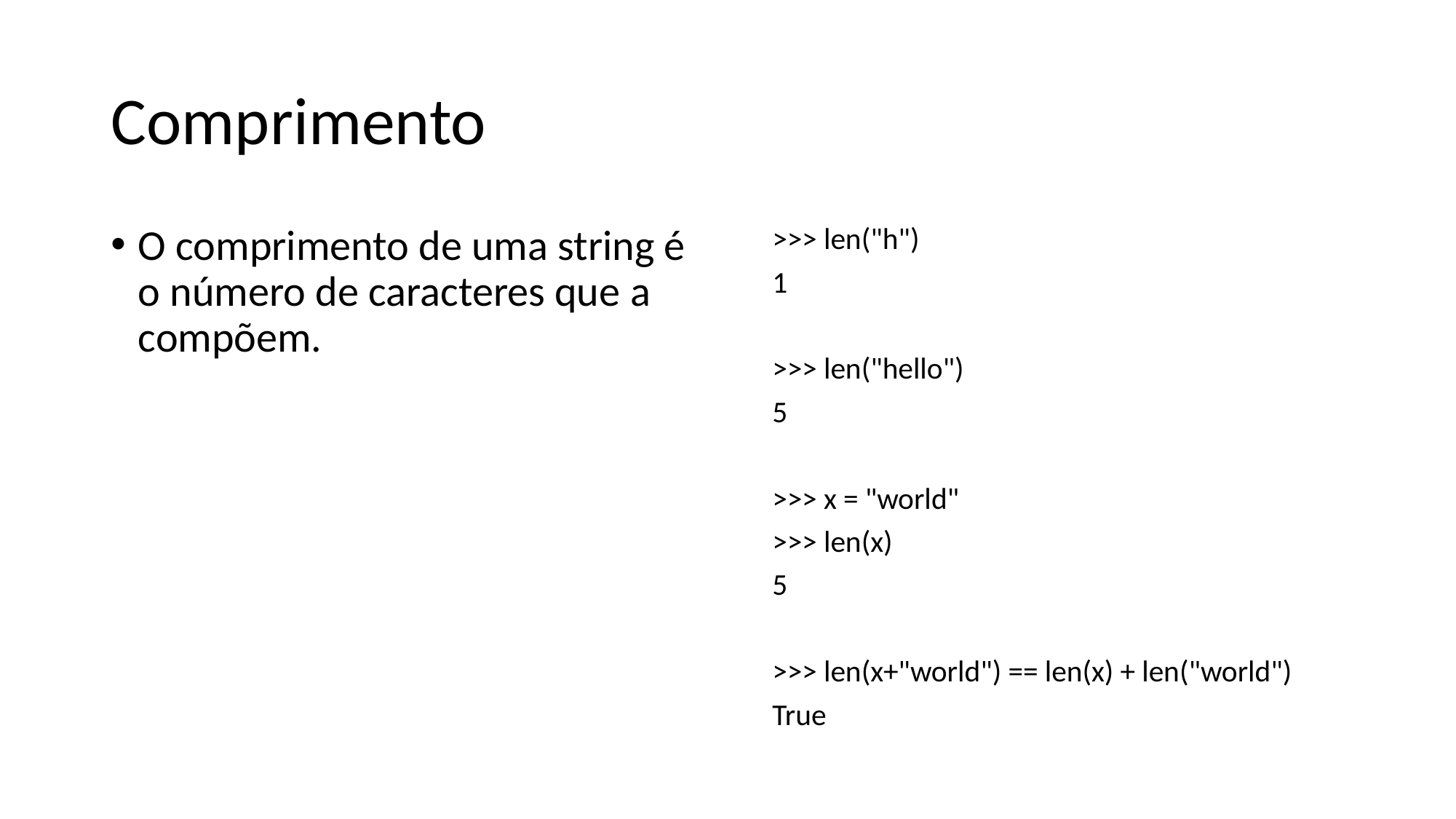

# Comprimento
O comprimento de uma string é o número de caracteres que a compõem.
>>> len("h")
1

>>> len("hello")
5

>>> x = "world"
>>> len(x)
5

>>> len(x+"world") == len(x) + len("world")
True